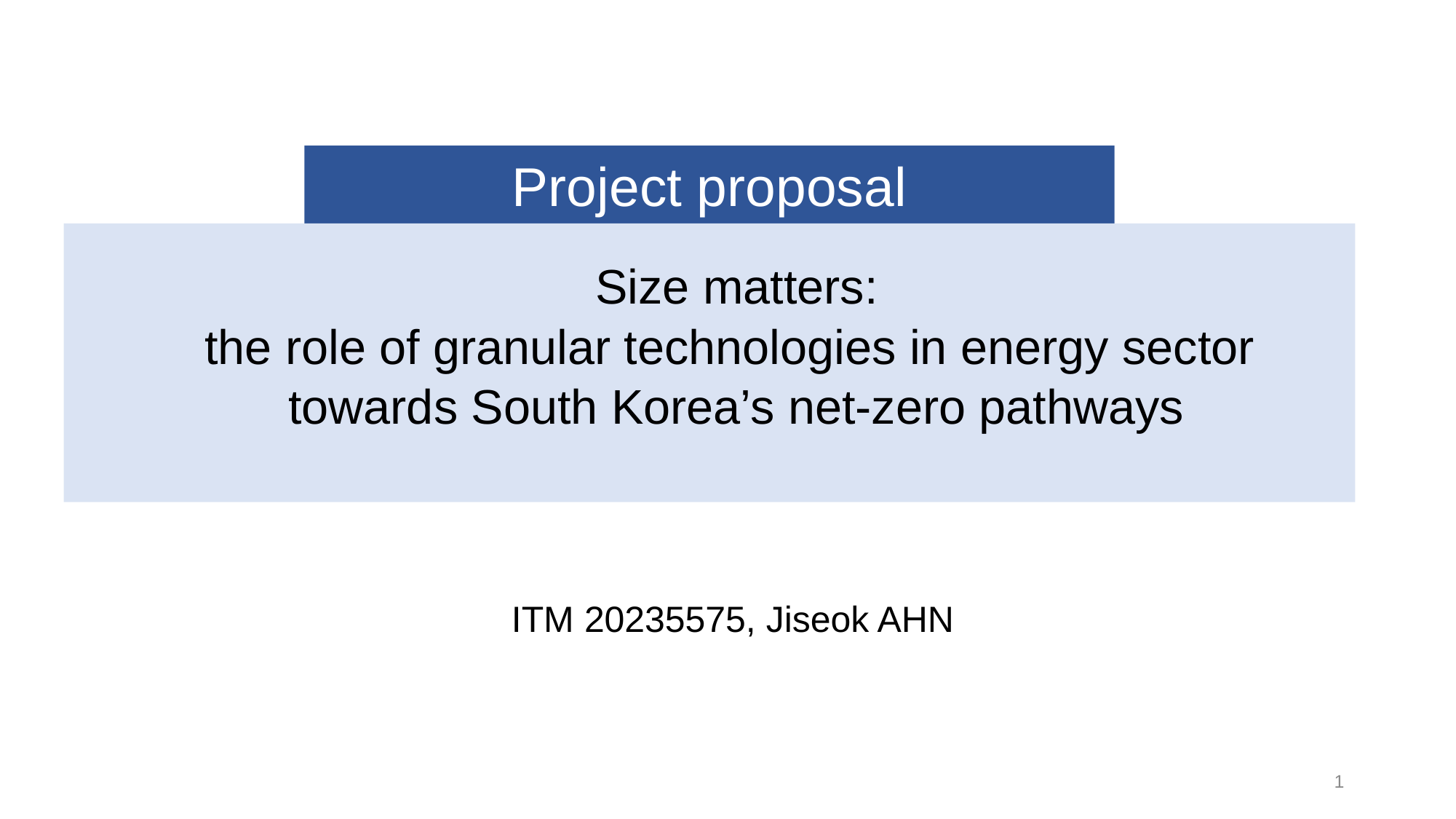

# Project proposal

Size matters:
the role of granular technologies in energy sector
towards South Korea’s net-zero pathways
 ITM 20235575, Jiseok AHN
1